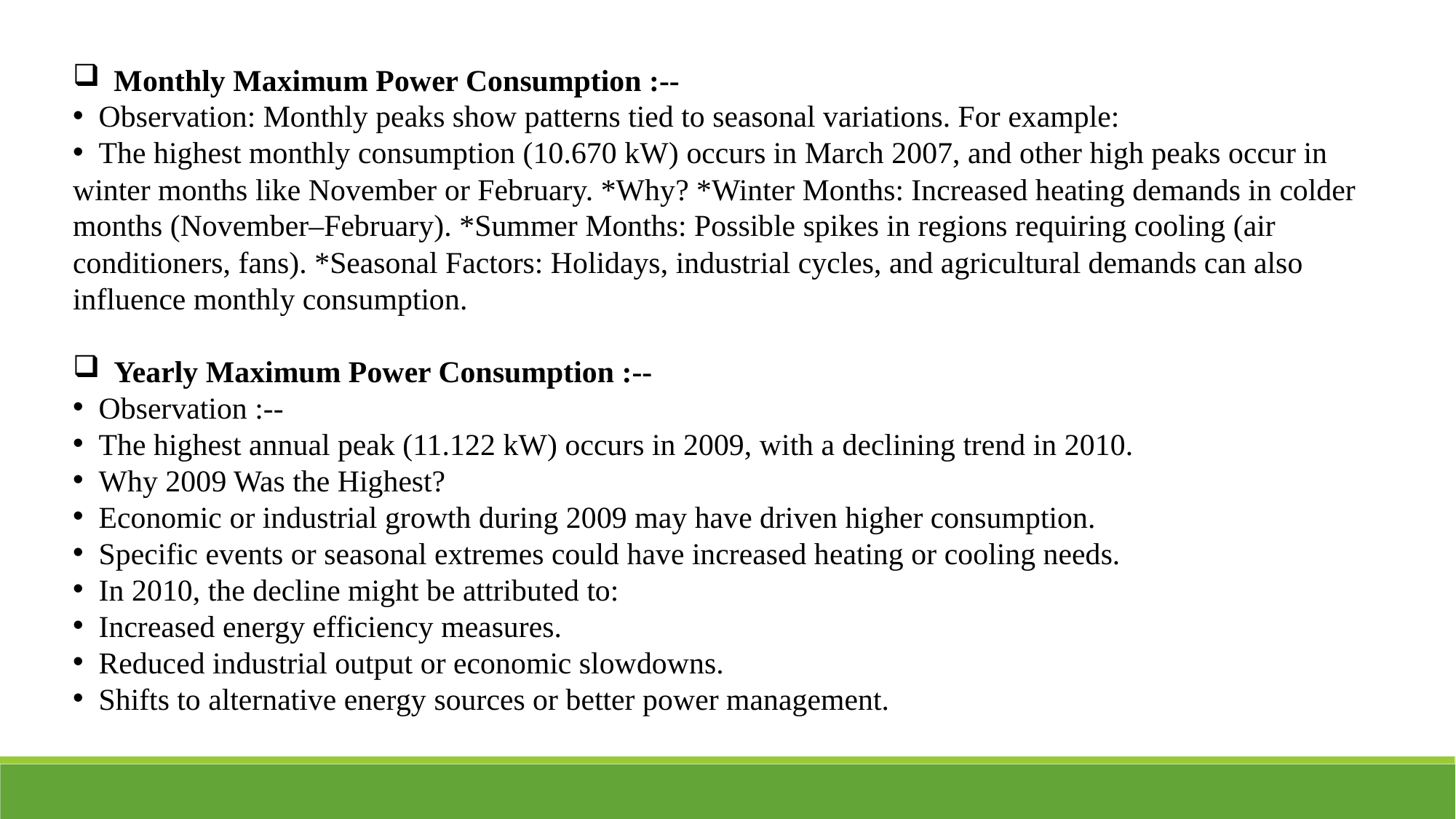

Monthly Maximum Power Consumption :--
  Observation: Monthly peaks show patterns tied to seasonal variations. For example:
  The highest monthly consumption (10.670 kW) occurs in March 2007, and other high peaks occur in winter months like November or February. *Why? *Winter Months: Increased heating demands in colder months (November–February). *Summer Months: Possible spikes in regions requiring cooling (air conditioners, fans). *Seasonal Factors: Holidays, industrial cycles, and agricultural demands can also influence monthly consumption.

Yearly Maximum Power Consumption :--
  Observation :--
  The highest annual peak (11.122 kW) occurs in 2009, with a declining trend in 2010.
  Why 2009 Was the Highest?
  Economic or industrial growth during 2009 may have driven higher consumption.
  Specific events or seasonal extremes could have increased heating or cooling needs.
  In 2010, the decline might be attributed to:
  Increased energy efficiency measures.
  Reduced industrial output or economic slowdowns.
  Shifts to alternative energy sources or better power management.